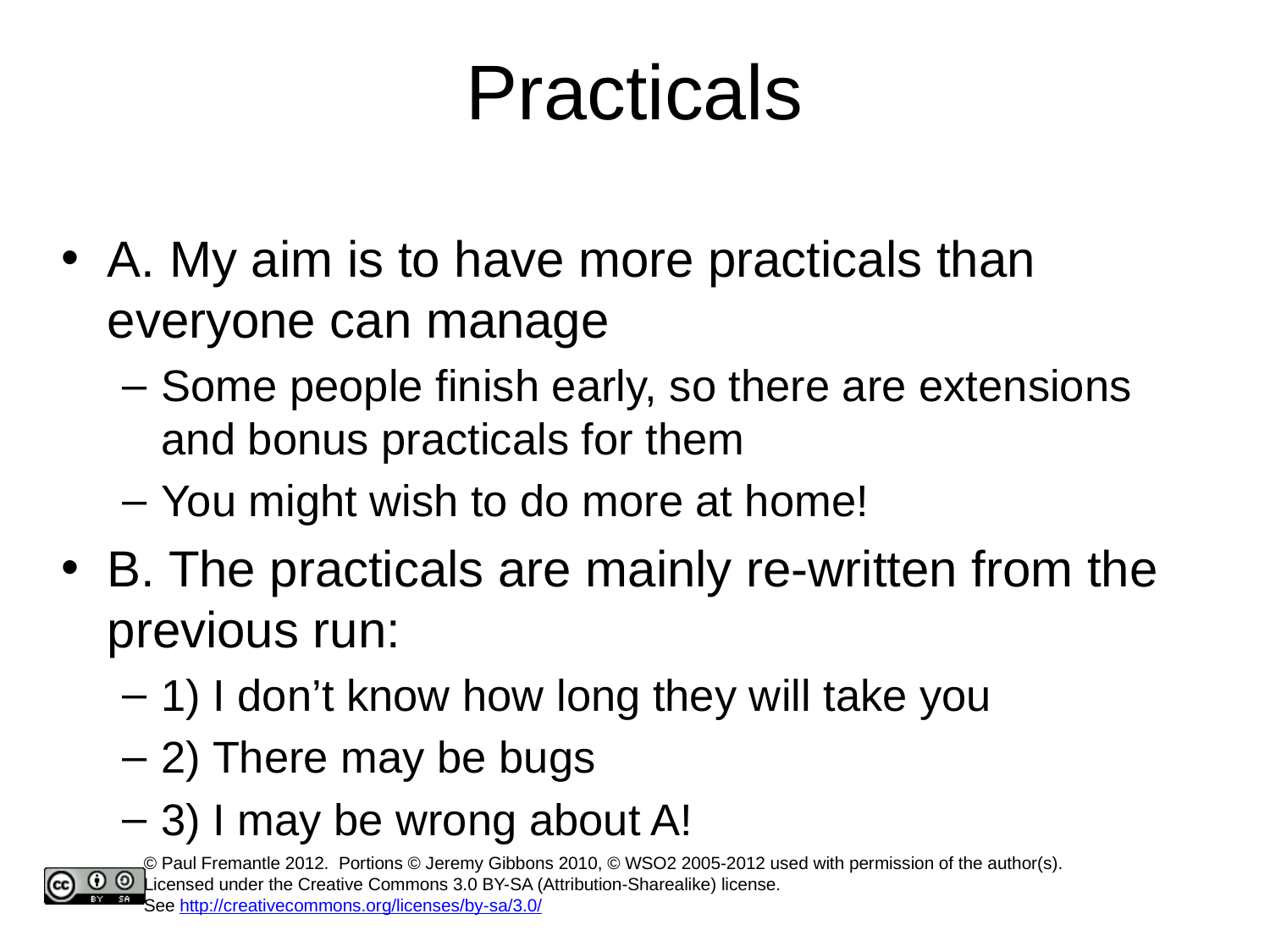

# Practicals
A. My aim is to have more practicals than everyone can manage
Some people finish early, so there are extensions and bonus practicals for them
You might wish to do more at home!
B. The practicals are mainly re-written from the previous run:
1) I don’t know how long they will take you
2) There may be bugs
3) I may be wrong about A!